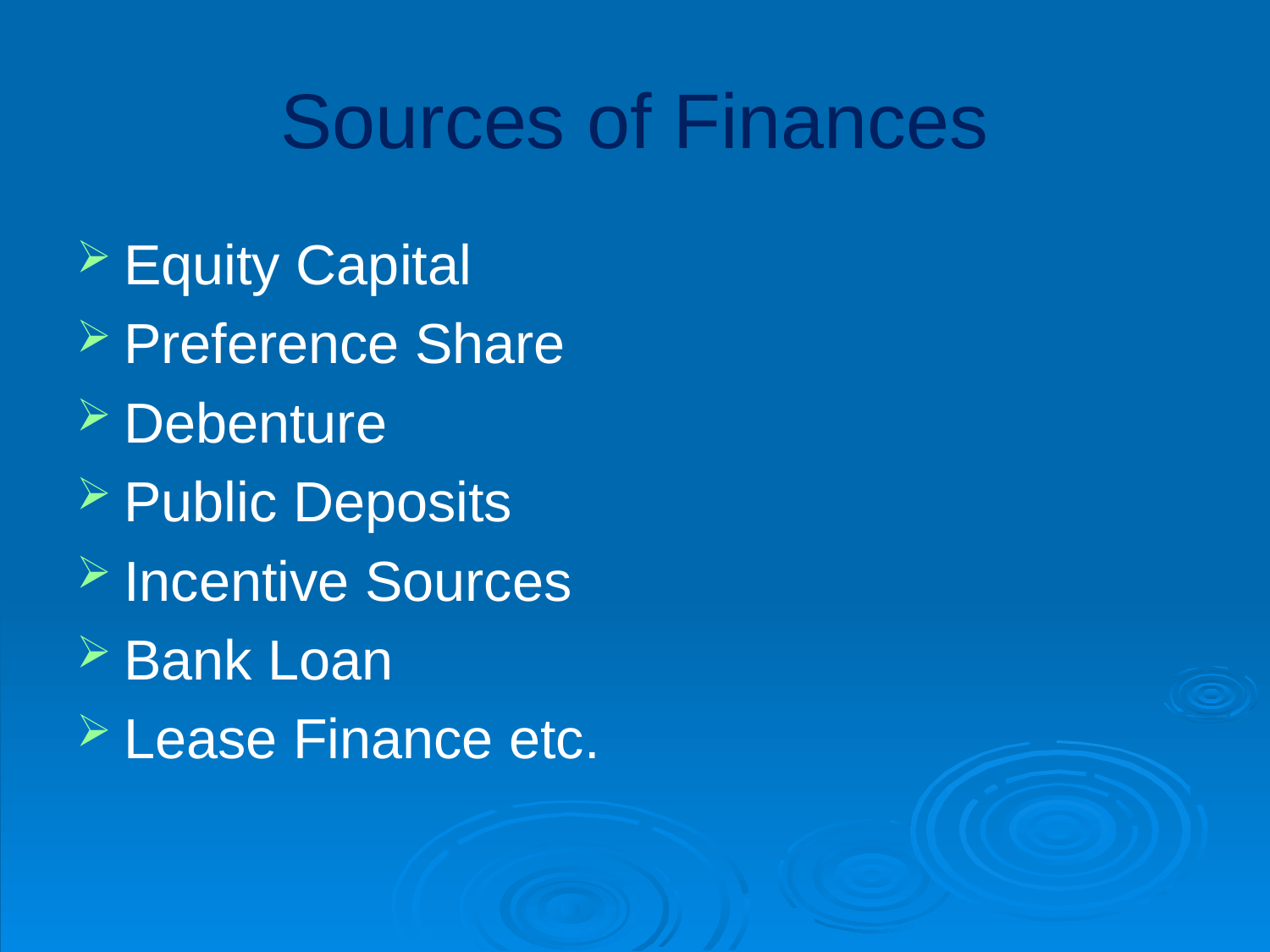

# Sources of Finances
Equity Capital
Preference Share
Debenture
Public Deposits
Incentive Sources
Bank Loan
Lease Finance etc.